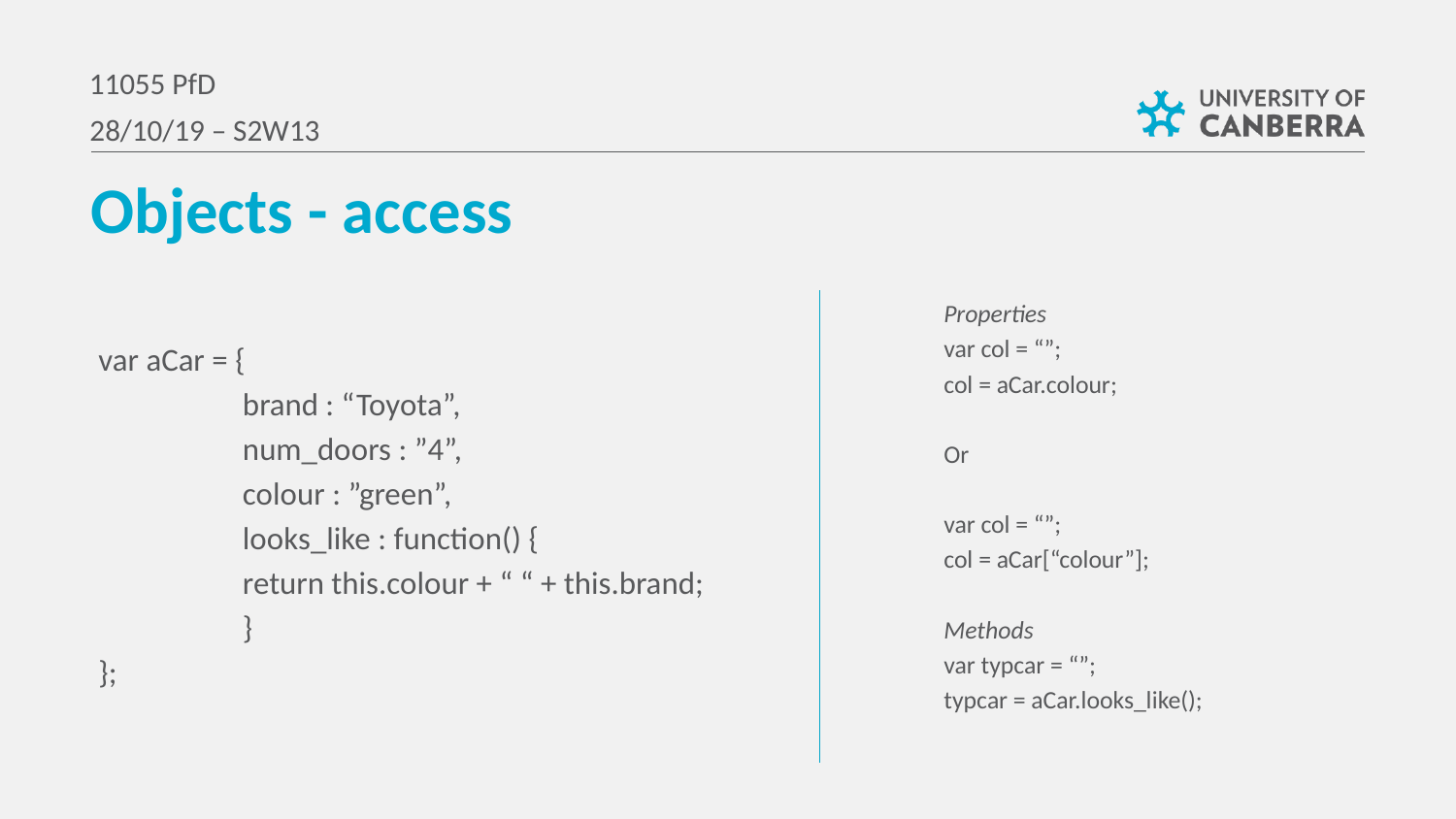

11055 PfD
28/10/19 – S2W13
Objects - access
Properties
var col = “”;
col = aCar.colour;

Or

var col = “”;
col = aCar[“colour”];

Methods
var typcar = “”;
typcar = aCar.looks_like();

var aCar = {
	brand : “Toyota”,
	num_doors : ”4”,
	colour : ”green”,
	looks_like : function() {
		return this.colour + “ “ + this.brand;
	}
};